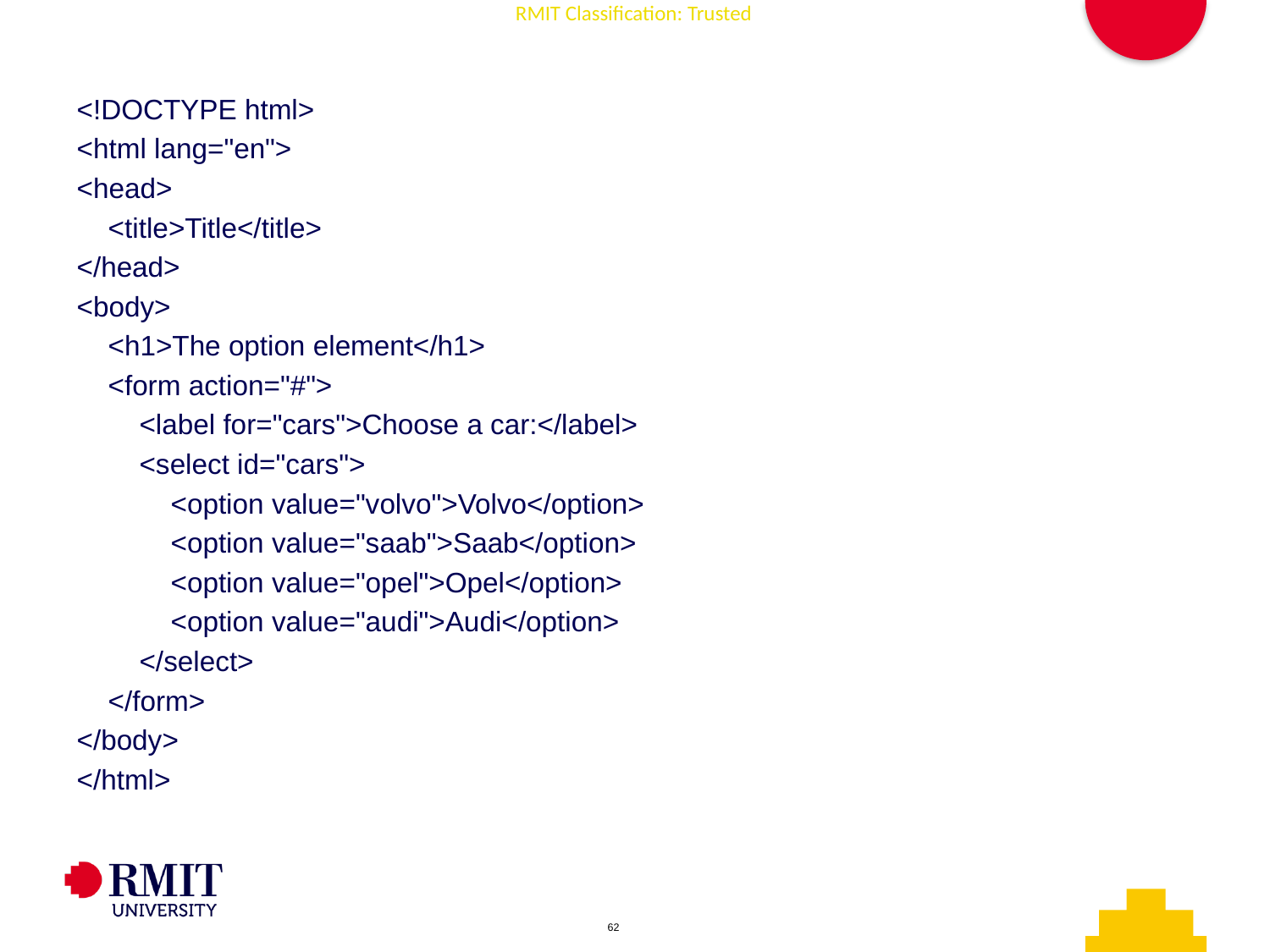

<!DOCTYPE html>
<html lang="en">
<head>
    <title>Title</title>
</head>
<body>
    <h1>The option element</h1>
    <form action="#">
        <label for="cars">Choose a car:</label>
        <select id="cars">
            <option value="volvo">Volvo</option>
            <option value="saab">Saab</option>
            <option value="opel">Opel</option>
            <option value="audi">Audi</option>
        </select>
    </form>
</body>
</html>
AD006 Associate Degree in IT